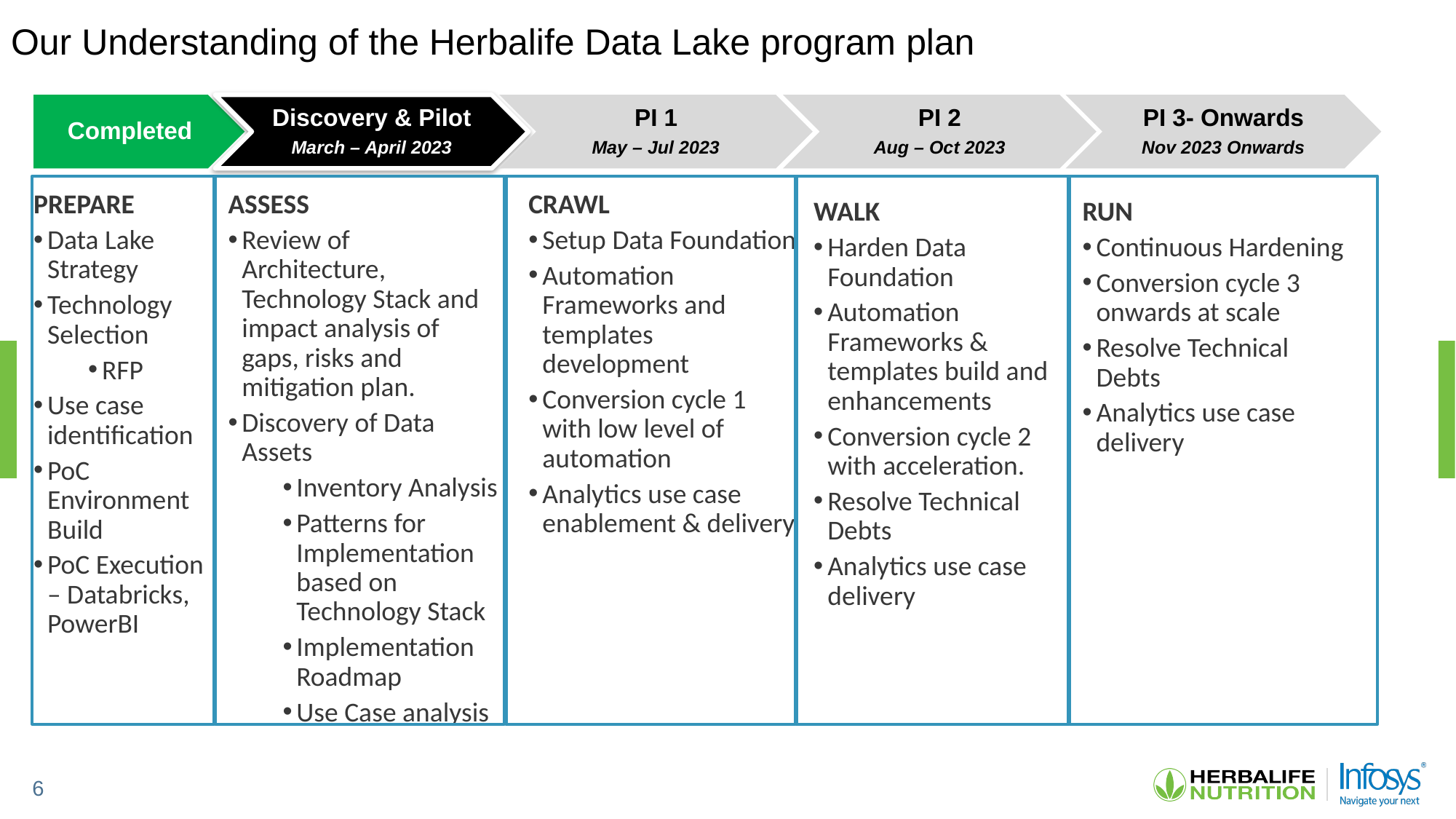

Our Understanding of the Herbalife Data Lake program plan
Completed
Discovery & Pilot
March – April 2023
PI 1
May – Jul 2023
PI 2
Aug – Oct 2023
PI 3- Onwards
Nov 2023 Onwards

PREPARE
Data Lake Strategy
Technology Selection
RFP
Use case identification
PoC Environment Build
PoC Execution – Databricks, PowerBI

ASSESS
Review of Architecture, Technology Stack and impact analysis of gaps, risks and mitigation plan.
Discovery of Data Assets
Inventory Analysis
Patterns for Implementation based on Technology Stack
Implementation Roadmap
Use Case analysis

CRAWL
Setup Data Foundation
Automation Frameworks and templates development
Conversion cycle 1 with low level of automation
Analytics use case enablement & delivery

RUN
Continuous Hardening
Conversion cycle 3 onwards at scale
Resolve Technical Debts
Analytics use case delivery

WALK
Harden Data Foundation
Automation Frameworks & templates build and enhancements
Conversion cycle 2 with acceleration.
Resolve Technical Debts
Analytics use case delivery

6